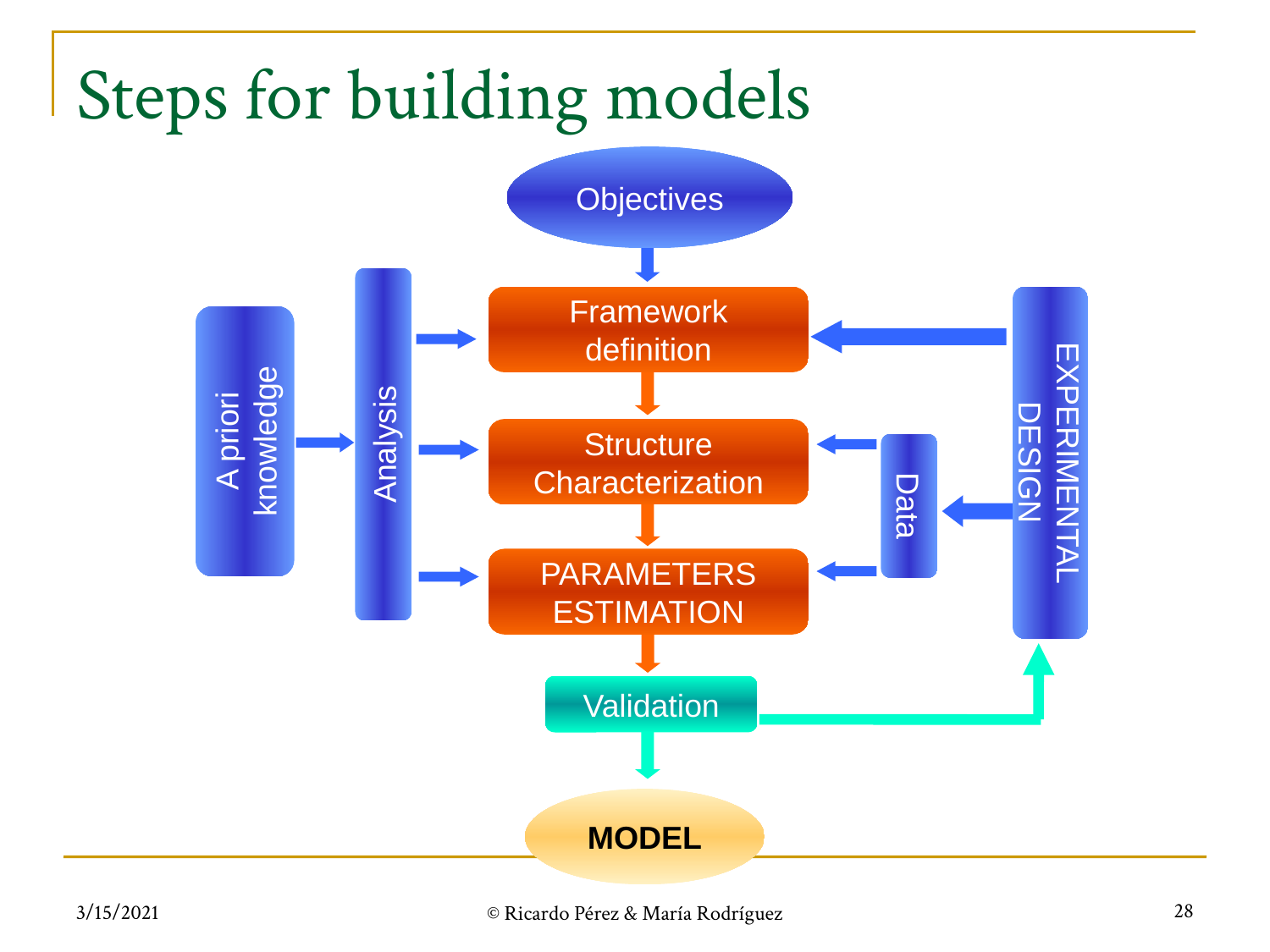

# Steps for building models
Objectives
A priori knowledge

Analysis
EXPERIMENTAL DESIGN

Data

Framework definition

Structure Characterization

PARAMETERS ESTIMATION

Validation

MODEL
3/15/2021
28
© Ricardo Pérez & María Rodríguez